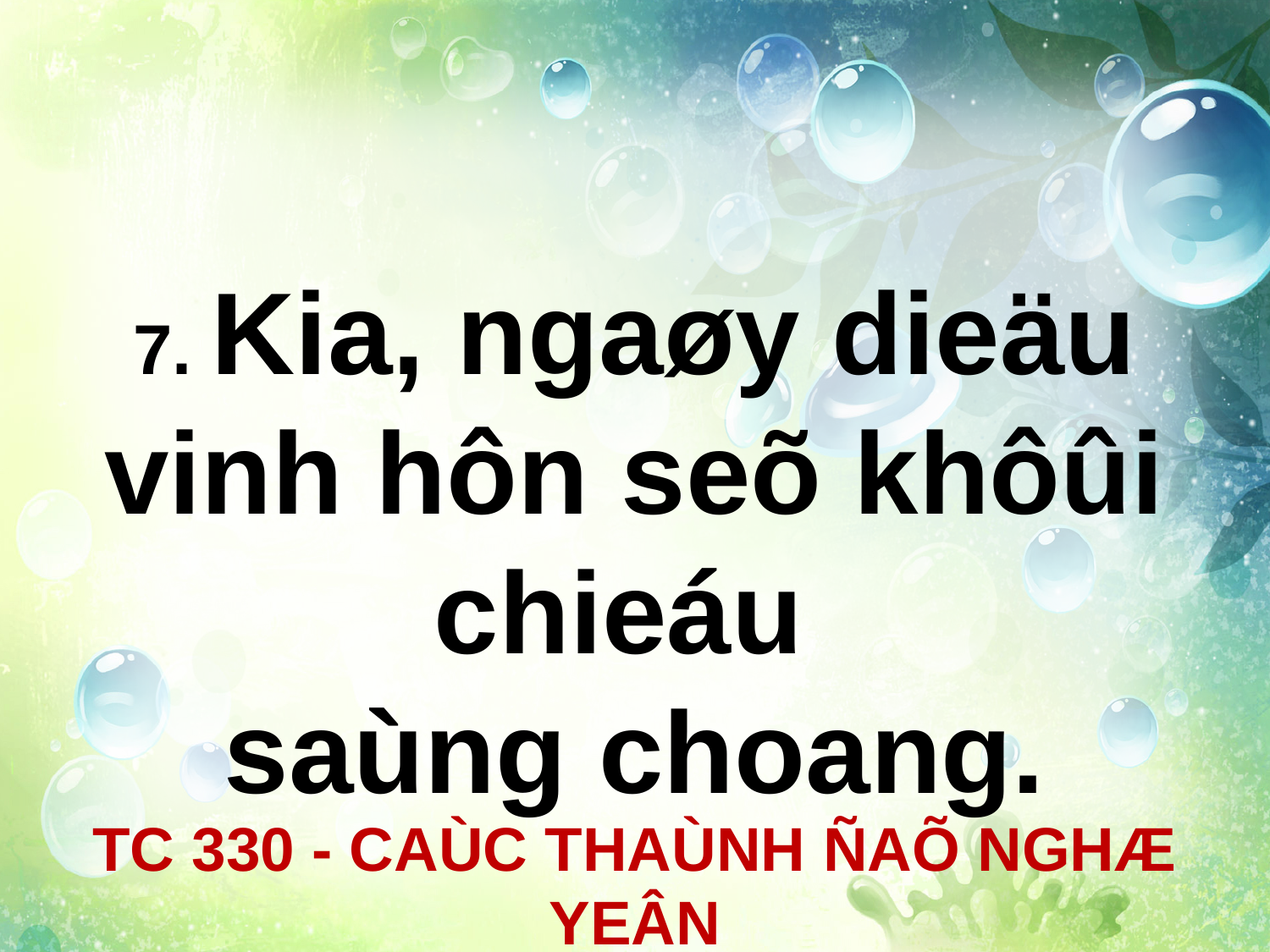

7. Kia, ngaøy dieäu vinh hôn seõ khôûi chieáu
saùng choang.
TC 330 - CAÙC THAÙNH ÑAÕ NGHÆ YEÂN